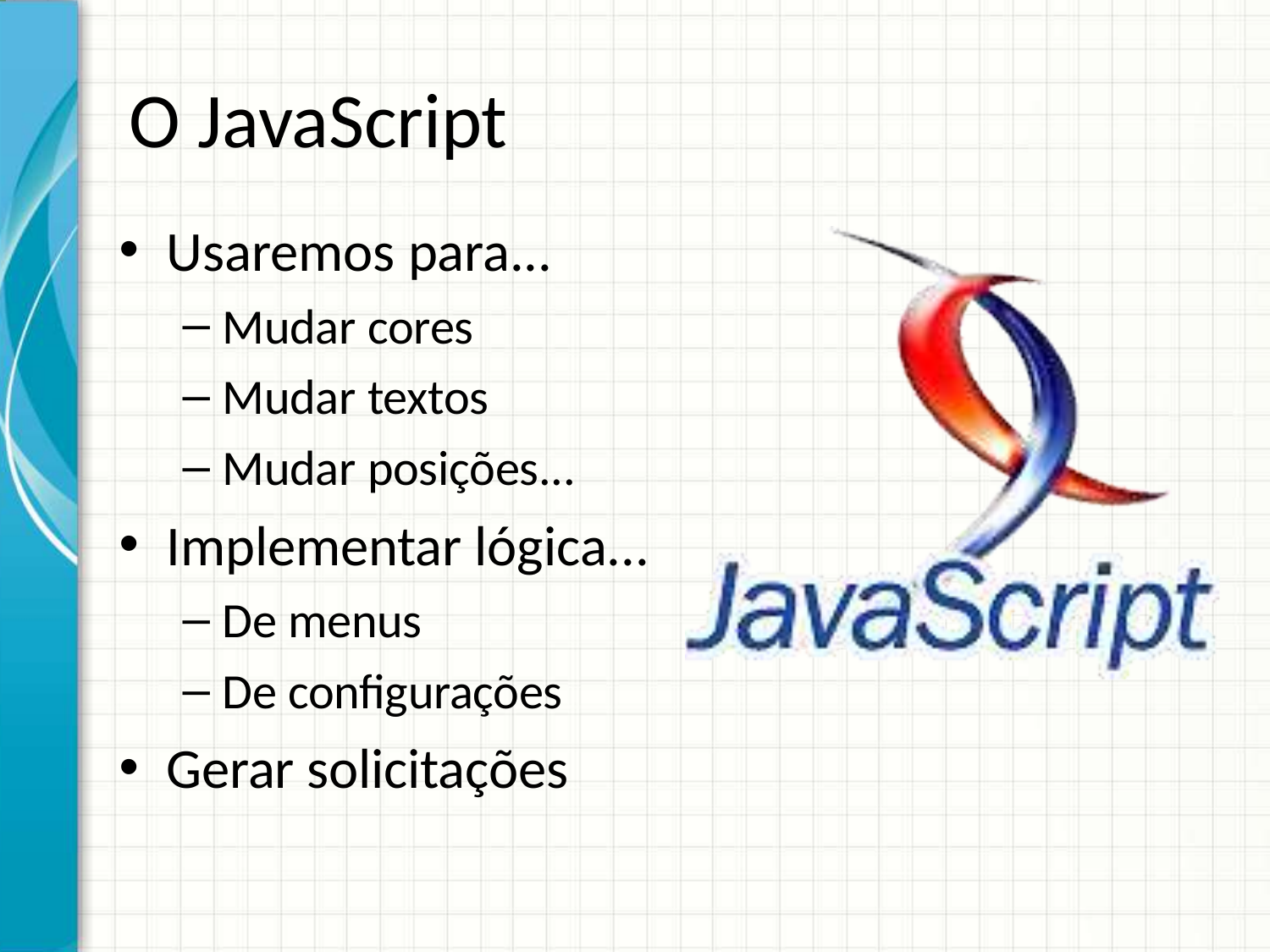

# O JavaScript
Usaremos para...
Mudar cores
Mudar textos
Mudar posições...
Implementar lógica...
De menus
De configurações
Gerar solicitações